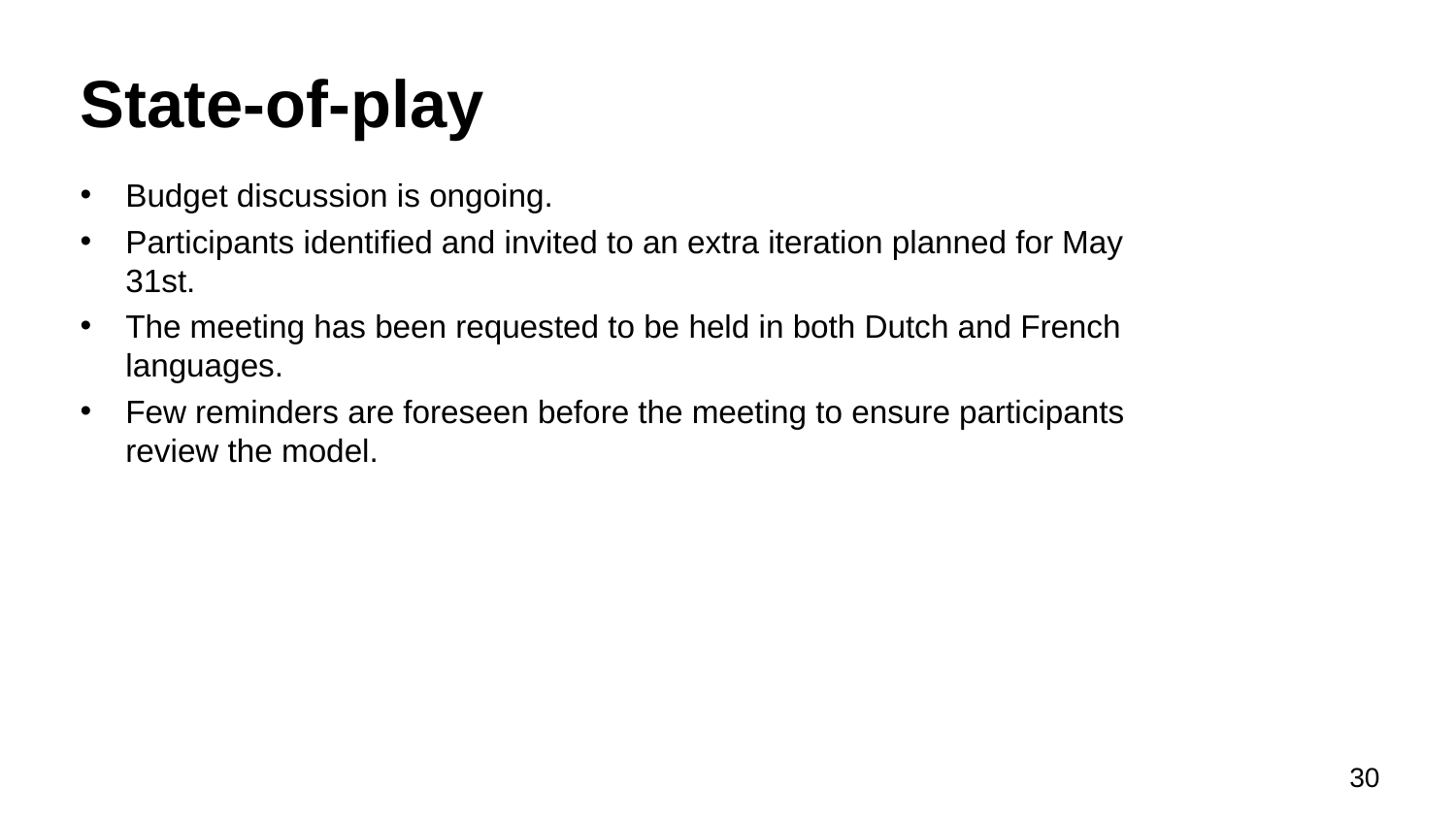

# State-of-play
Budget discussion is ongoing.
Participants identified and invited to an extra iteration planned for May 31st.
The meeting has been requested to be held in both Dutch and French languages.
Few reminders are foreseen before the meeting to ensure participants review the model.
30